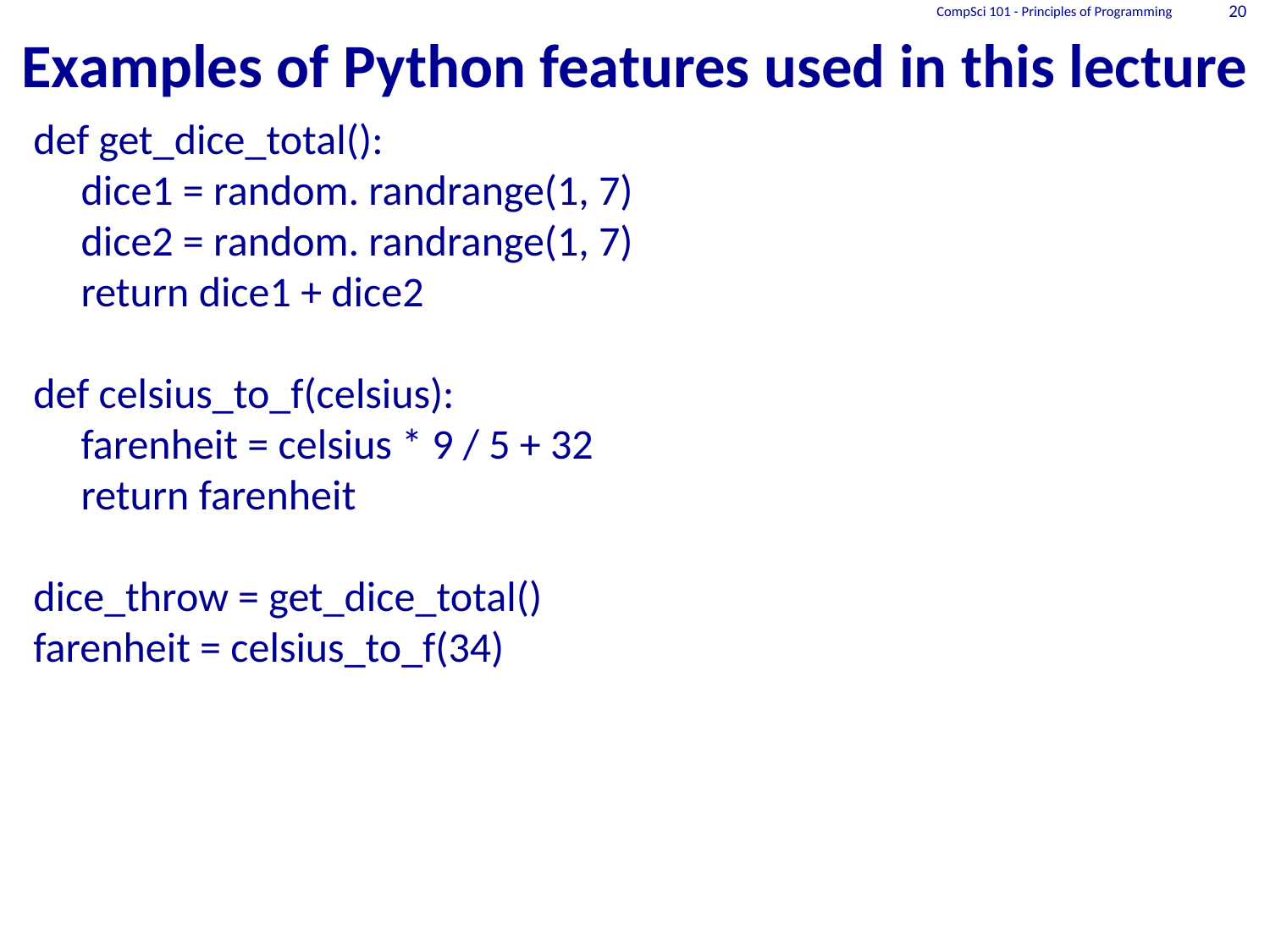

# Examples of Python features used in this lecture
CompSci 101 - Principles of Programming
20
def get_dice_total():
     dice1 = random. randrange(1, 7)
     dice2 = random. randrange(1, 7)
     return dice1 + dice2

def celsius_to_f(celsius):
     farenheit = celsius * 9 / 5 + 32
     return farenheit

dice_throw = get_dice_total()
farenheit = celsius_to_f(34)